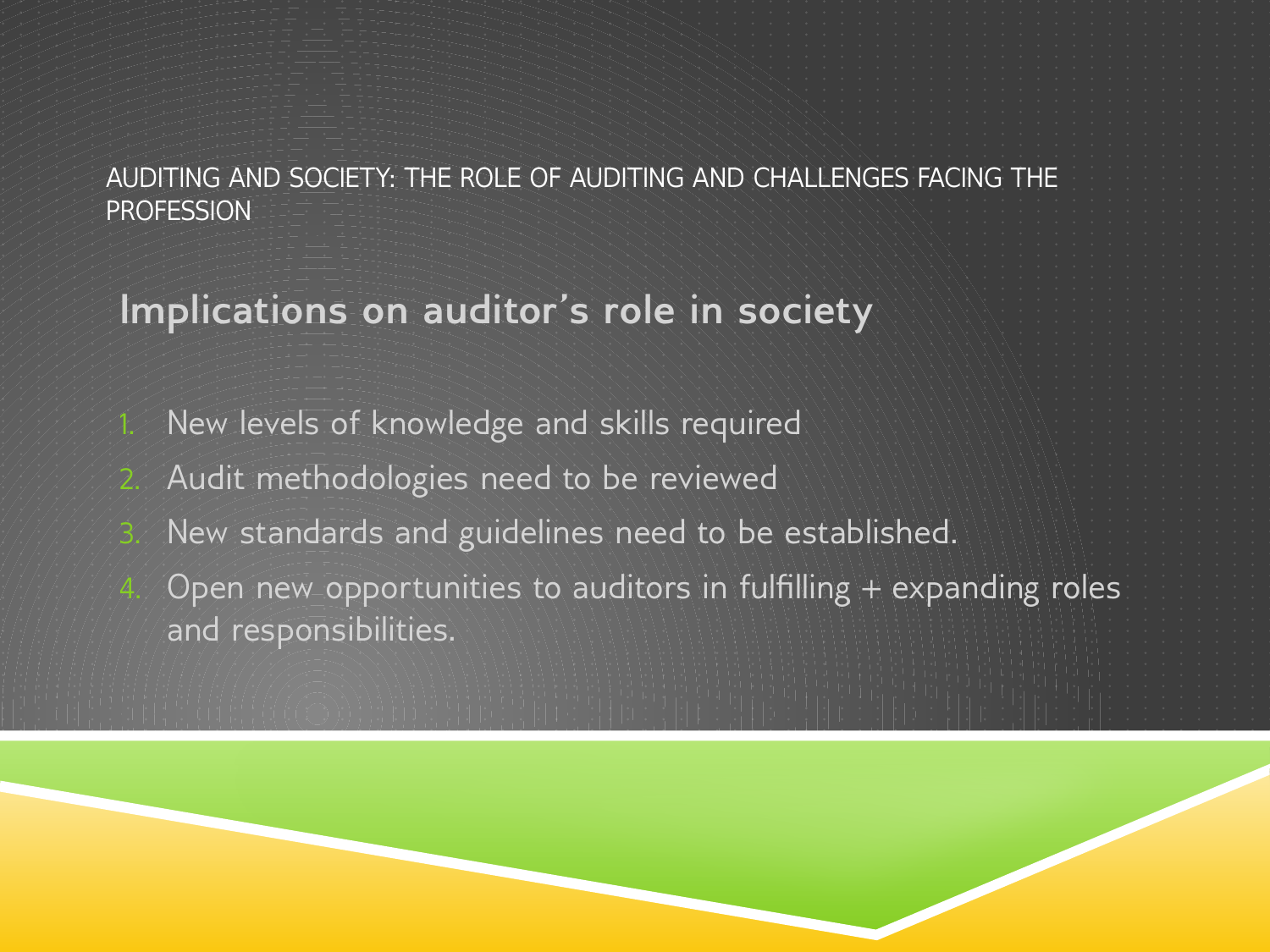

# Auditing and Society: The Role of Auditing and Challenges Facing the Profession
Implications on auditor’s role in society

New levels of knowledge and skills required
Audit methodologies need to be reviewed
New standards and guidelines need to be established.
Open new opportunities to auditors in fulfilling + expanding roles and responsibilities.